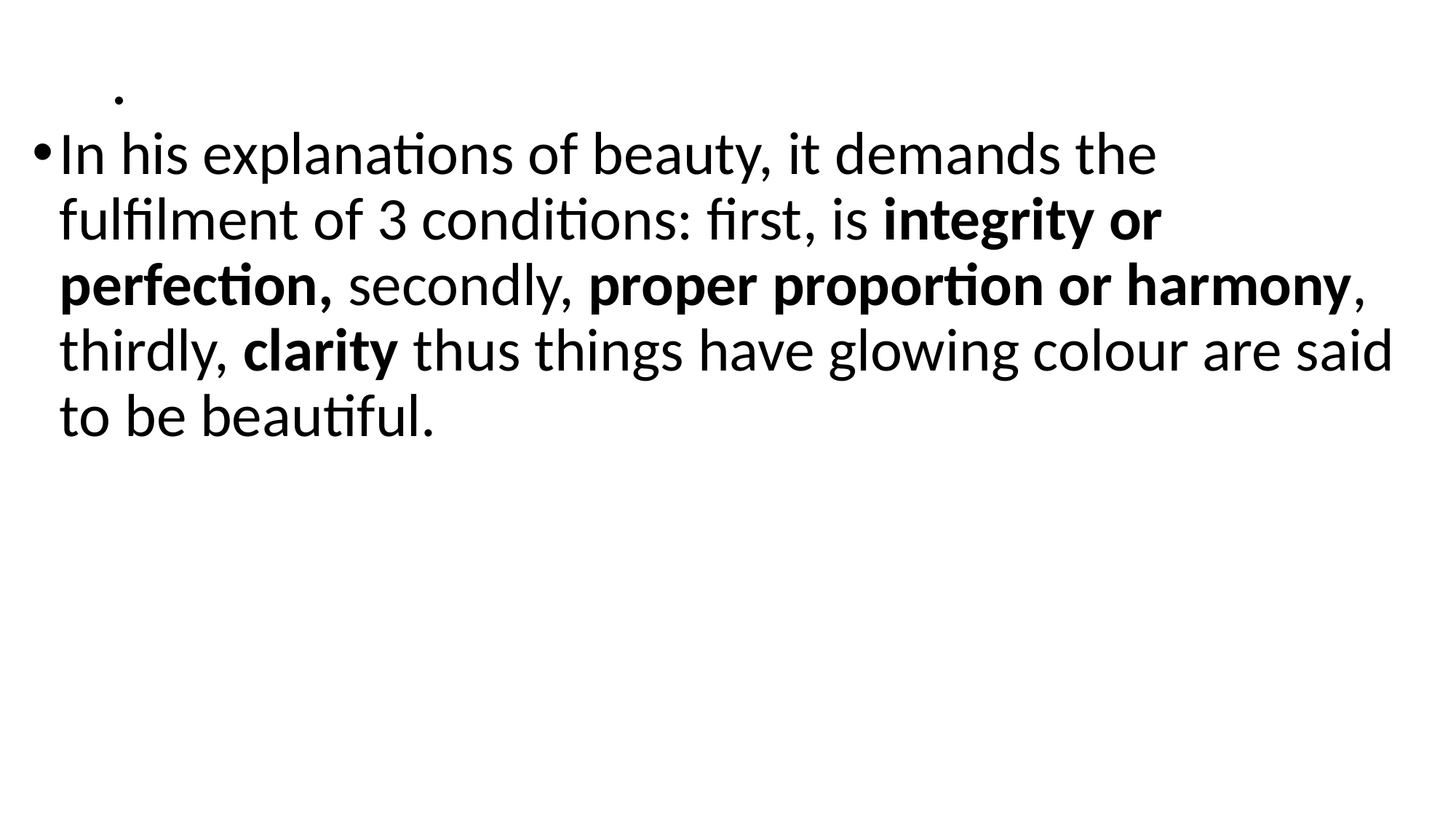

# .
In his explanations of beauty, it demands the fulfilment of 3 conditions: first, is integrity or perfection, secondly, proper proportion or harmony, thirdly, clarity thus things have glowing colour are said to be beautiful.